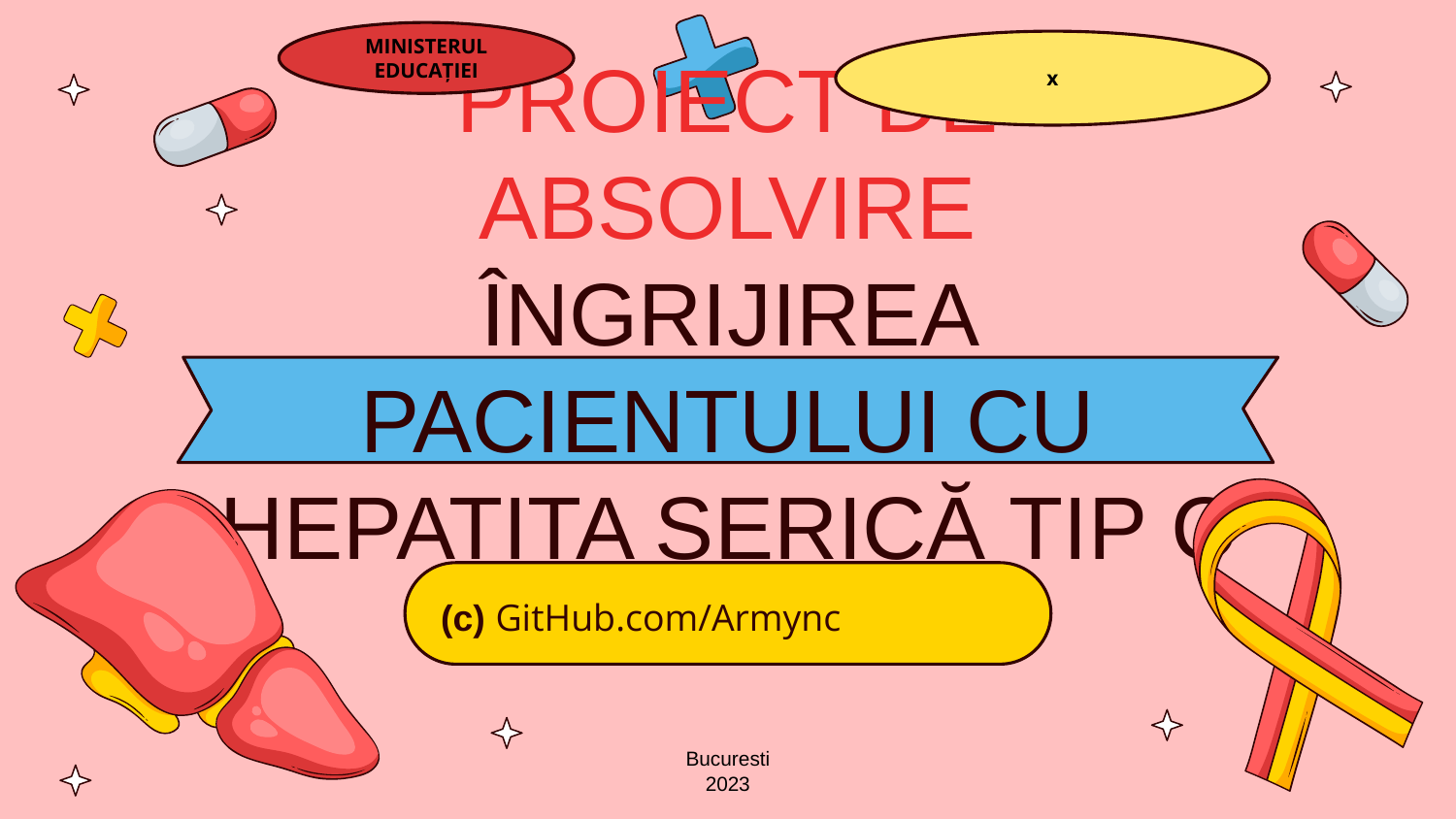

MINISTERUL EDUCAȚIEI
x
# PROIECT DE ABSOLVIRE ÎNGRIJIREA PACIENTULUI CU HEPATITA SERICĂ TIP C

(c) GitHub.com/Armync

Bucuresti
2023